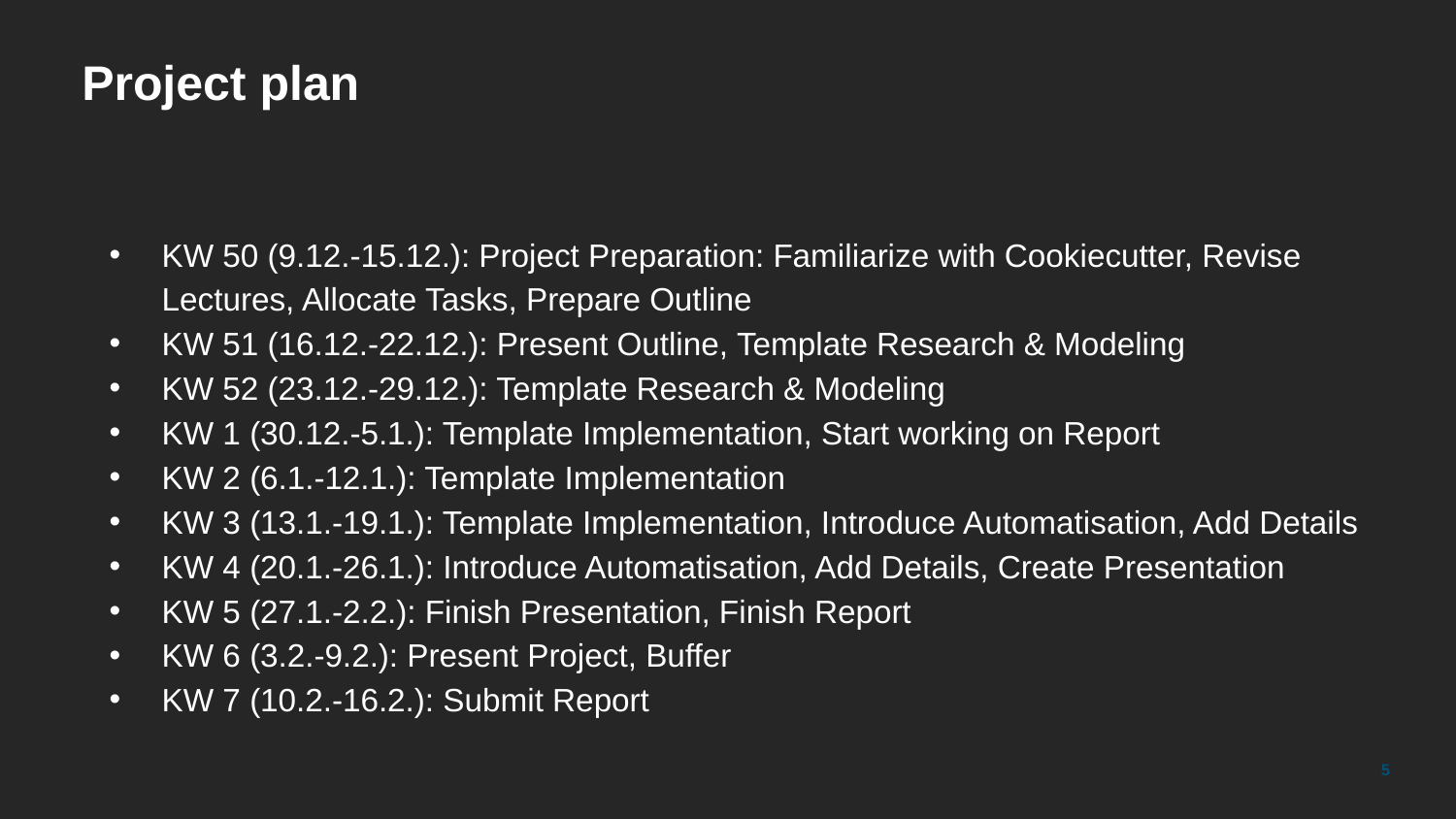

# Project plan
KW 50 (9.12.-15.12.): Project Preparation: Familiarize with Cookiecutter, Revise Lectures, Allocate Tasks, Prepare Outline
KW 51 (16.12.-22.12.): Present Outline, Template Research & Modeling
KW 52 (23.12.-29.12.): Template Research & Modeling
KW 1 (30.12.-5.1.): Template Implementation, Start working on Report
KW 2 (6.1.-12.1.): Template Implementation
KW 3 (13.1.-19.1.): Template Implementation, Introduce Automatisation, Add Details
KW 4 (20.1.-26.1.): Introduce Automatisation, Add Details, Create Presentation
KW 5 (27.1.-2.2.): Finish Presentation, Finish Report
KW 6 (3.2.-9.2.): Present Project, Buffer
KW 7 (10.2.-16.2.): Submit Report
5